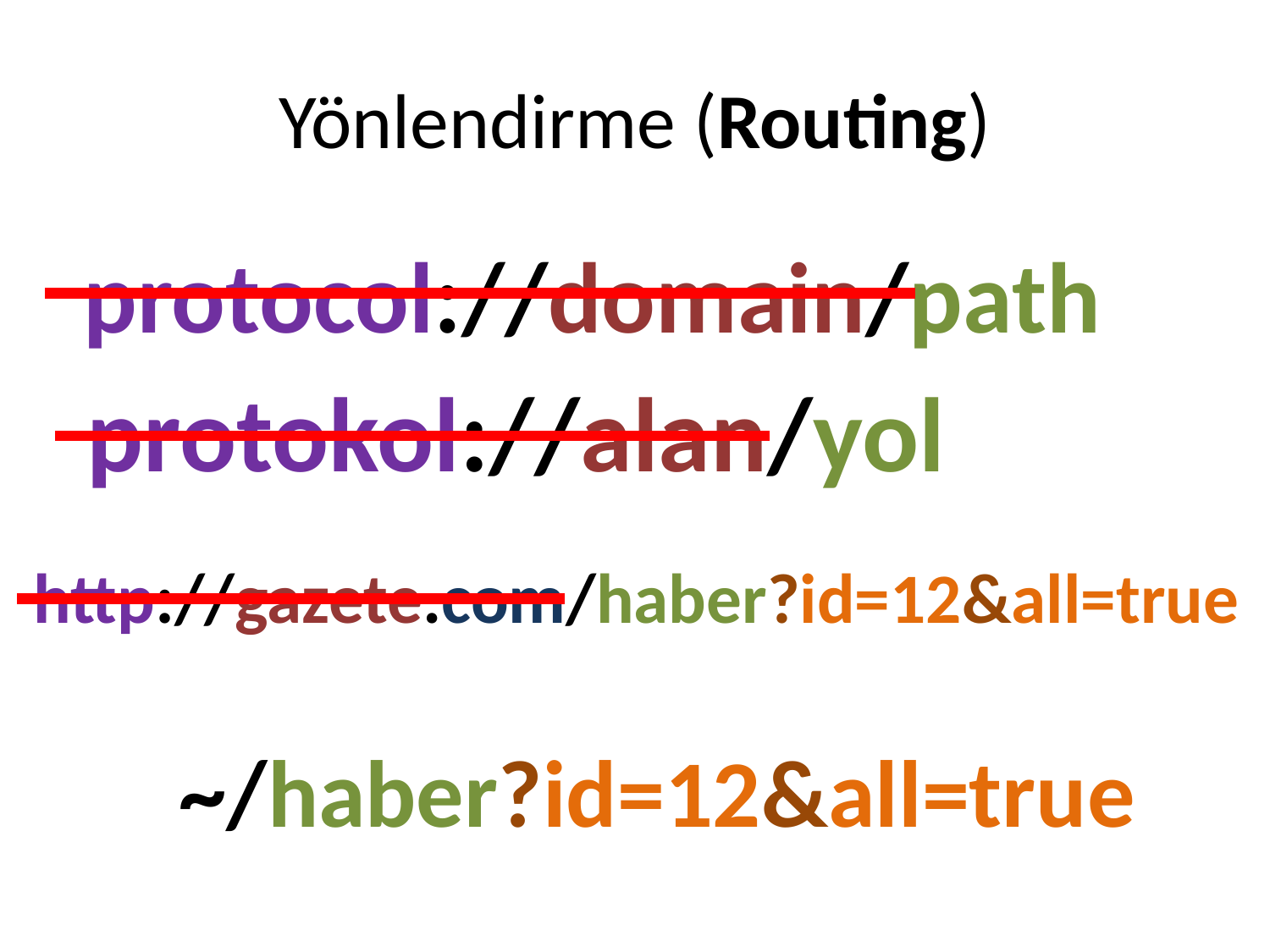

# Yönlendirme (Routing)
protocol://domain/path

protokol://alan/yol
http://gazete.com/haber?id=12&all=true
~/haber?id=12&all=true